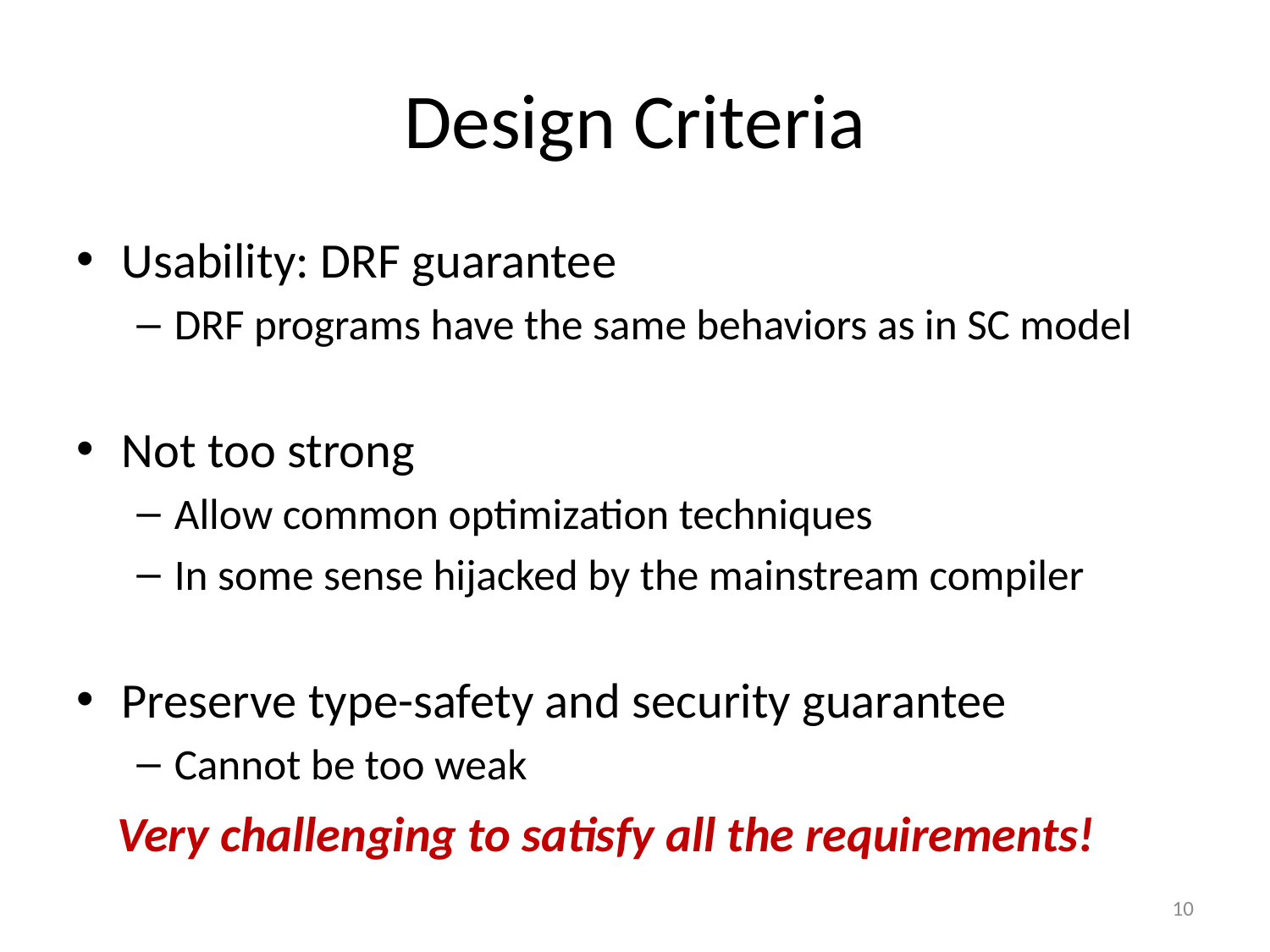

# Design Criteria
Usability: DRF guarantee
DRF programs have the same behaviors as in SC model

Not too strong
Allow common optimization techniques
In some sense hijacked by the mainstream compiler

Preserve type-safety and security guarantee
Cannot be too weak
Very challenging to satisfy all the requirements!
10